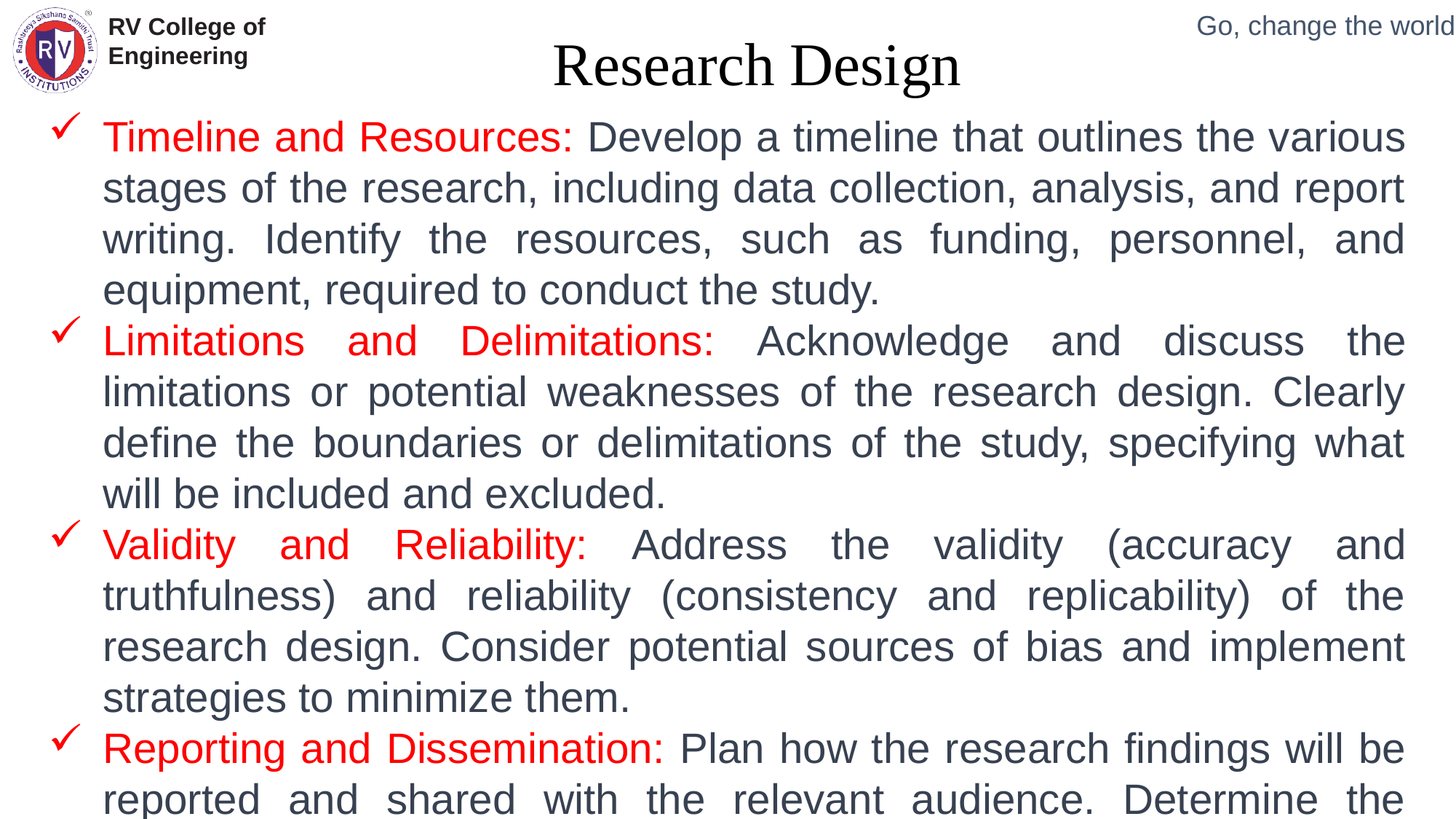

Research Design
Mechanical  Engineering Department
Timeline and Resources: Develop a timeline that outlines the various stages of the research, including data collection, analysis, and report writing. Identify the resources, such as funding, personnel, and equipment, required to conduct the study.
Limitations and Delimitations: Acknowledge and discuss the limitations or potential weaknesses of the research design. Clearly define the boundaries or delimitations of the study, specifying what will be included and excluded.
Validity and Reliability: Address the validity (accuracy and truthfulness) and reliability (consistency and replicability) of the research design. Consider potential sources of bias and implement strategies to minimize them.
Reporting and Dissemination: Plan how the research findings will be reported and shared with the relevant audience. Determine the format of the final report, such as a scientific paper, thesis, or presentation, and consider avenues for dissemination, such as conferences or publications.